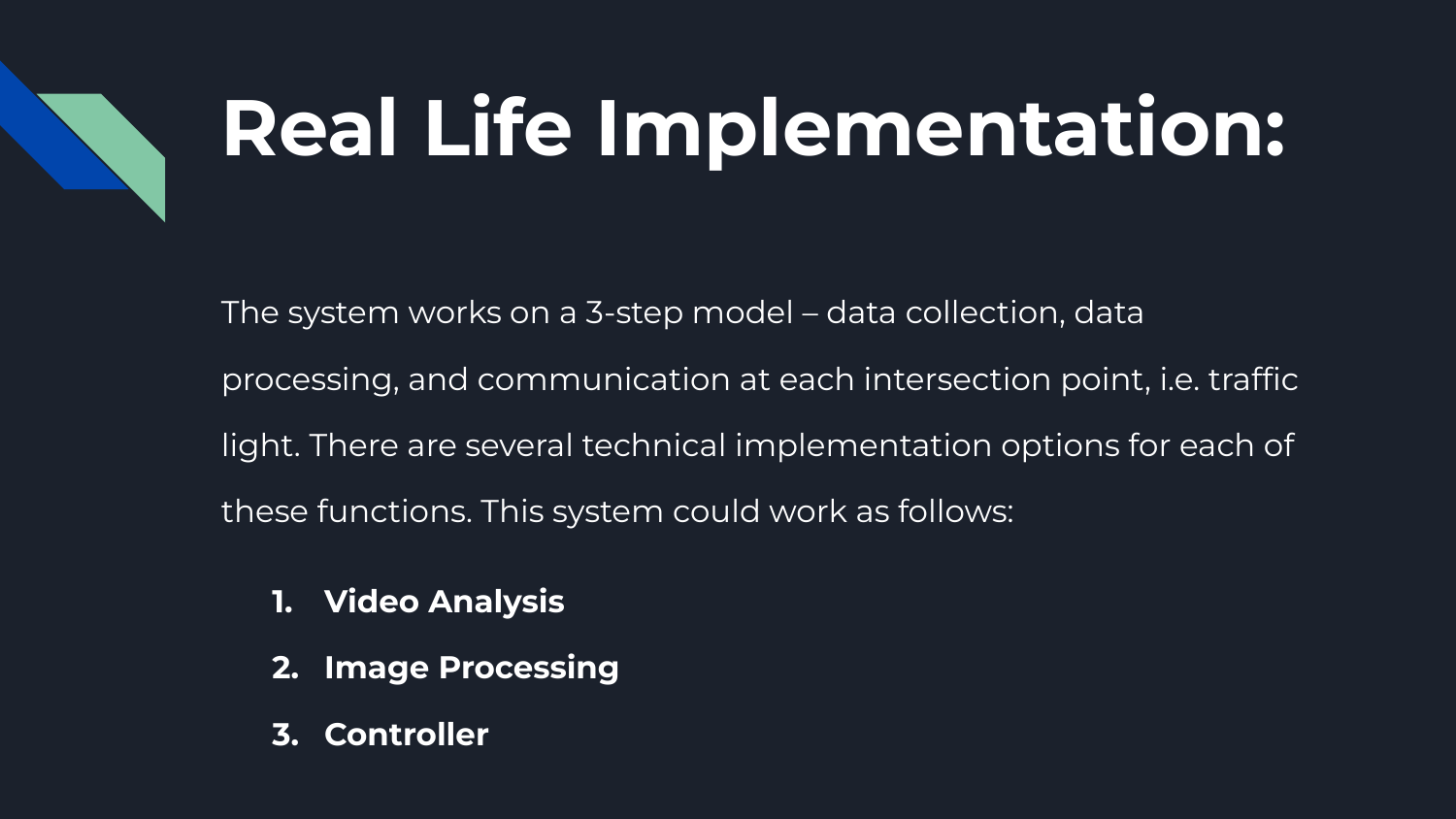

# Real Life Implementation:
The system works on a 3-step model – data collection, data processing, and communication at each intersection point, i.e. traffic light. There are several technical implementation options for each of these functions. This system could work as follows:
Video Analysis
Image Processing
Controller